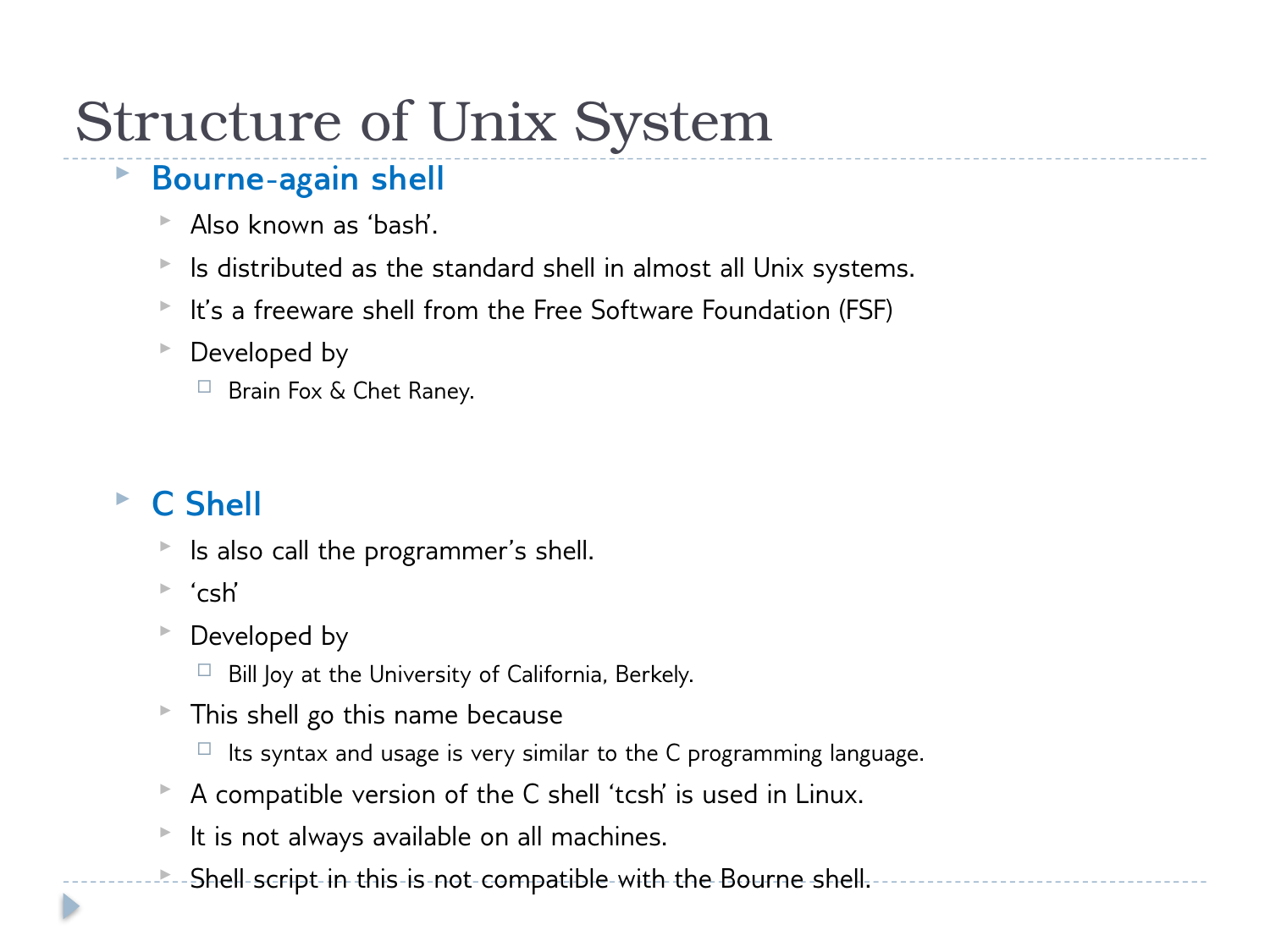

# Structure of Unix System
Bourne-again shell
Also known as ‘bash’.
Is distributed as the standard shell in almost all Unix systems.
It’s a freeware shell from the Free Software Foundation (FSF)
Developed by
Brain Fox & Chet Raney.

C Shell
Is also call the programmer’s shell.
‘csh’
Developed by
Bill Joy at the University of California, Berkely.
This shell go this name because
Its syntax and usage is very similar to the C programming language.
A compatible version of the C shell ‘tcsh’ is used in Linux.
It is not always available on all machines.
Shell script in this is not compatible with the Bourne shell.